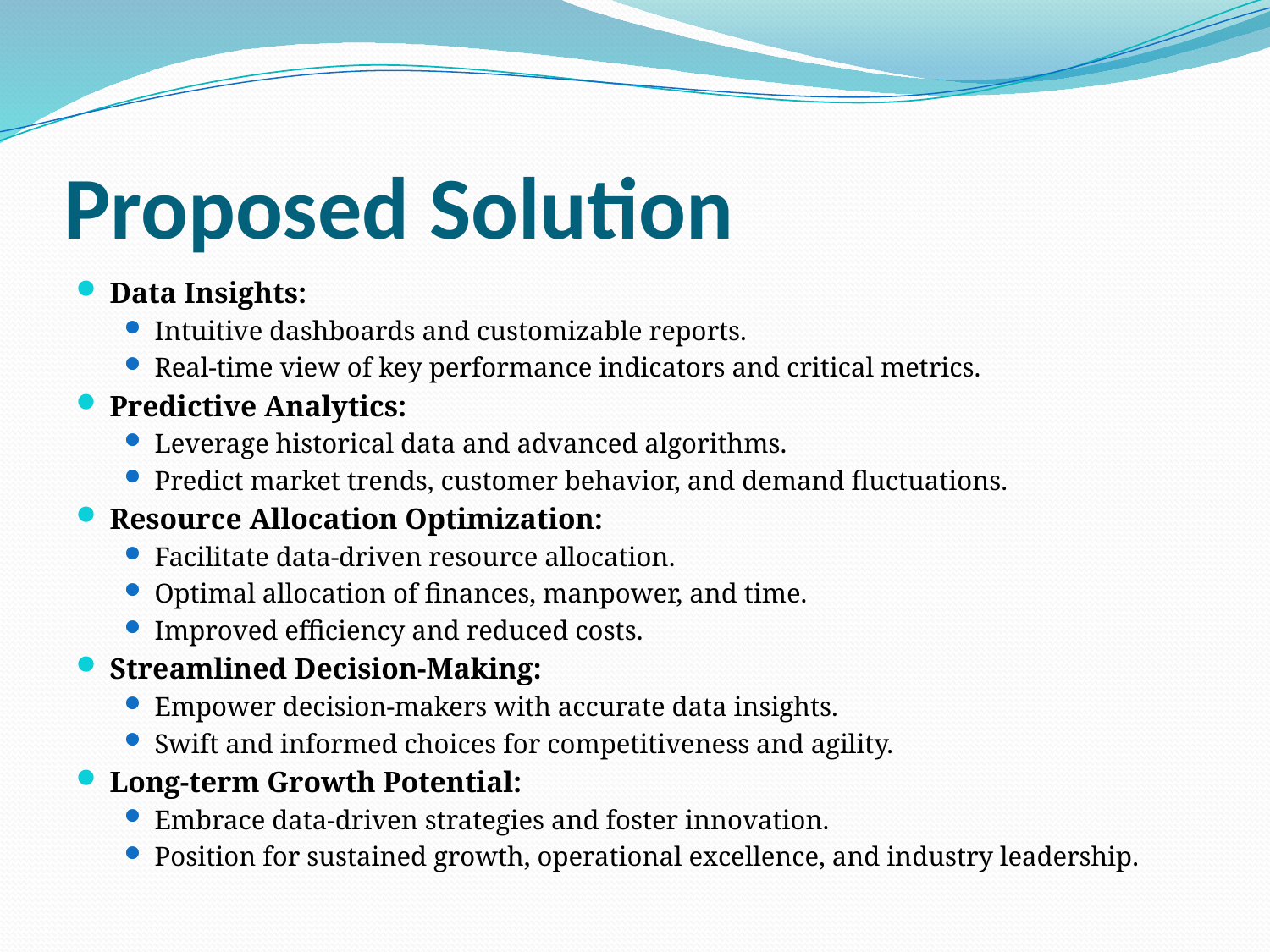

# Proposed Solution
Data Insights:
Intuitive dashboards and customizable reports.
Real-time view of key performance indicators and critical metrics.
Predictive Analytics:
Leverage historical data and advanced algorithms.
Predict market trends, customer behavior, and demand fluctuations.
Resource Allocation Optimization:
Facilitate data-driven resource allocation.
Optimal allocation of finances, manpower, and time.
Improved efficiency and reduced costs.
Streamlined Decision-Making:
Empower decision-makers with accurate data insights.
Swift and informed choices for competitiveness and agility.
Long-term Growth Potential:
Embrace data-driven strategies and foster innovation.
Position for sustained growth, operational excellence, and industry leadership.